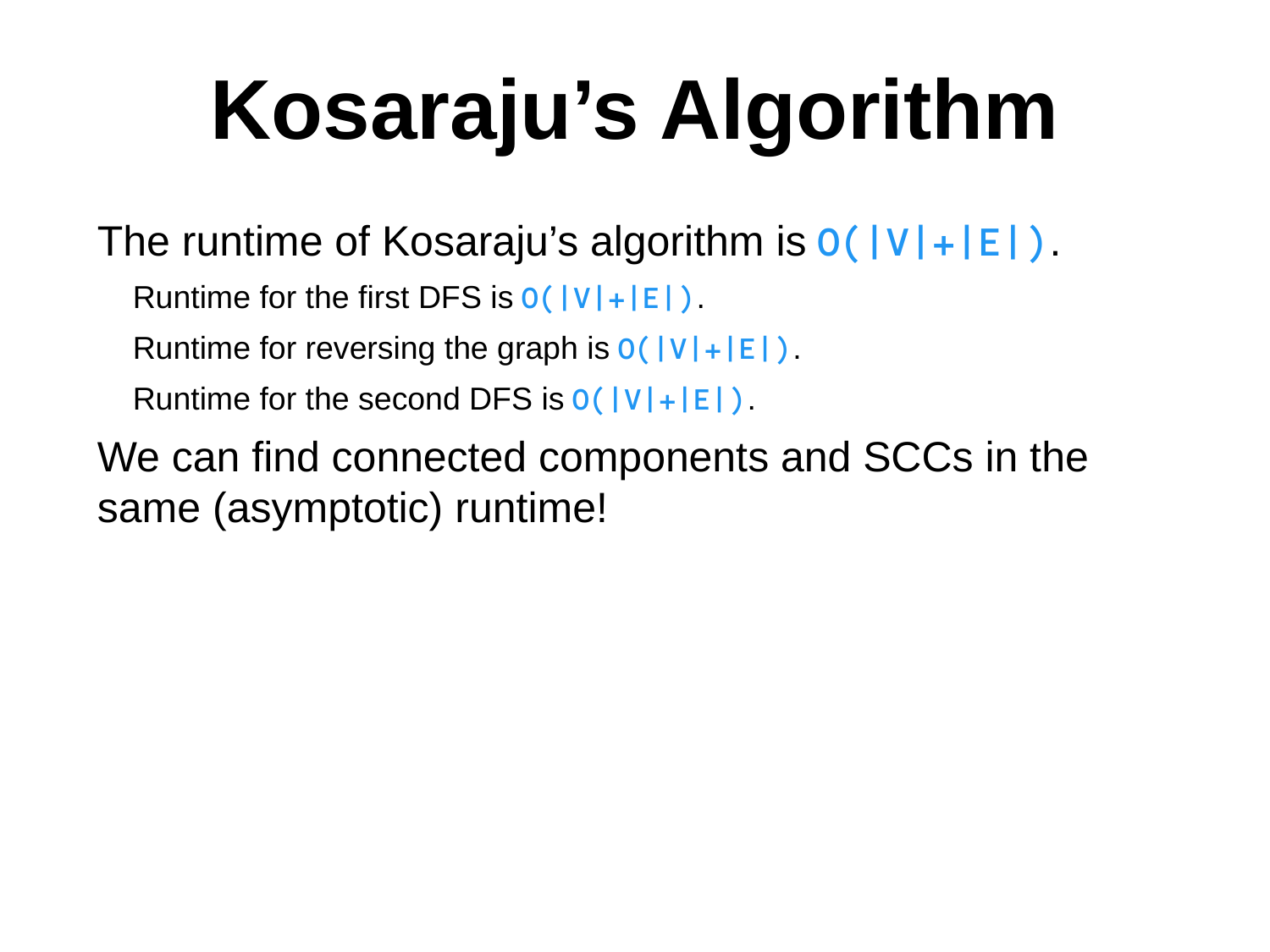

Kosaraju’s Algorithm
The runtime of Kosaraju’s algorithm is O(|V|+|E|).

    Runtime for the first DFS is O(|V|+|E|).

    Runtime for reversing the graph is O(|V|+|E|).

    Runtime for the second DFS is O(|V|+|E|).

We can find connected components and SCCs in the same (asymptotic) runtime!